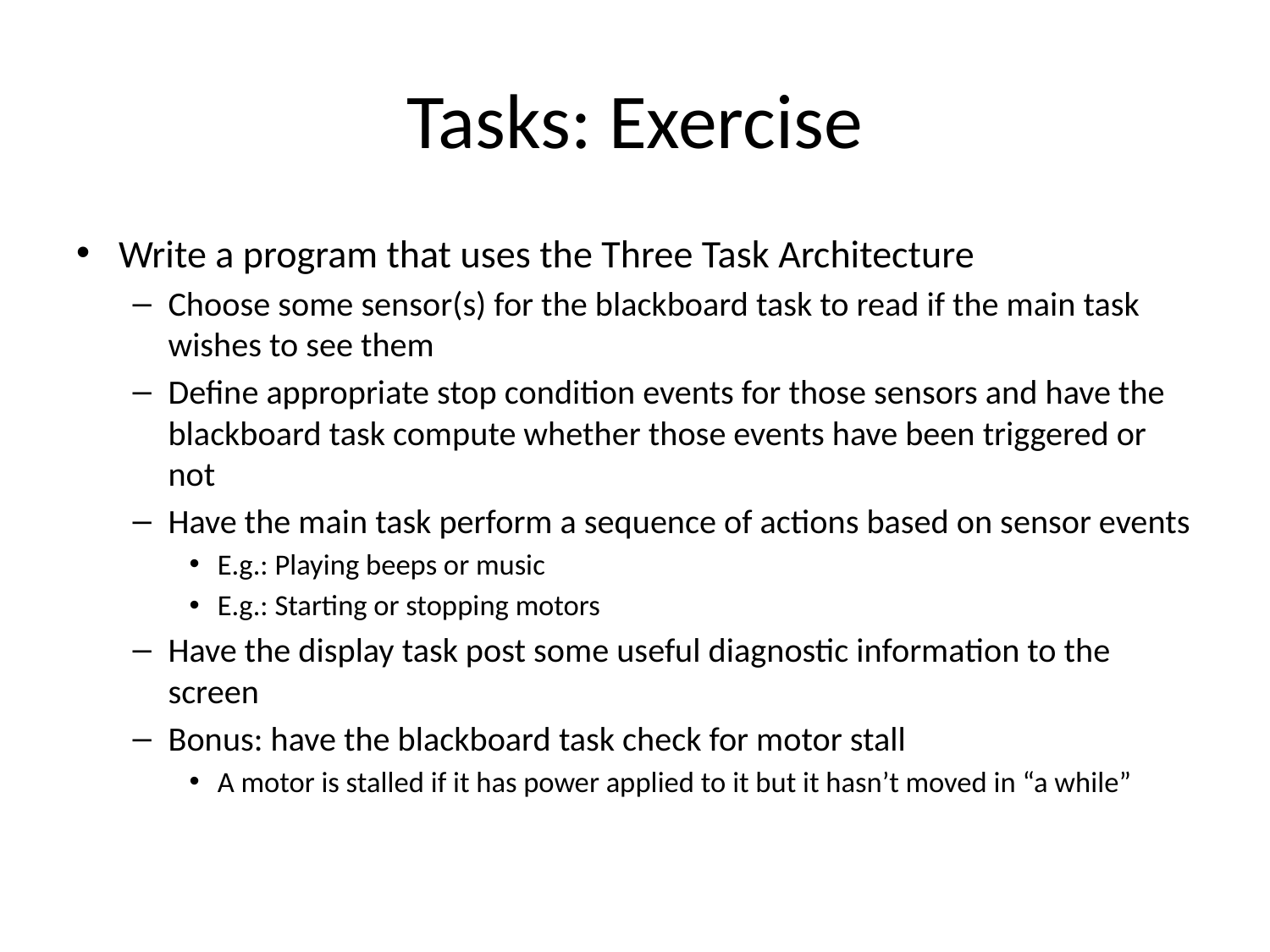

# Tasks: Exercise
Write a program that uses the Three Task Architecture
Choose some sensor(s) for the blackboard task to read if the main task wishes to see them
Define appropriate stop condition events for those sensors and have the blackboard task compute whether those events have been triggered or not
Have the main task perform a sequence of actions based on sensor events
E.g.: Playing beeps or music
E.g.: Starting or stopping motors
Have the display task post some useful diagnostic information to the screen
Bonus: have the blackboard task check for motor stall
A motor is stalled if it has power applied to it but it hasn’t moved in “a while”